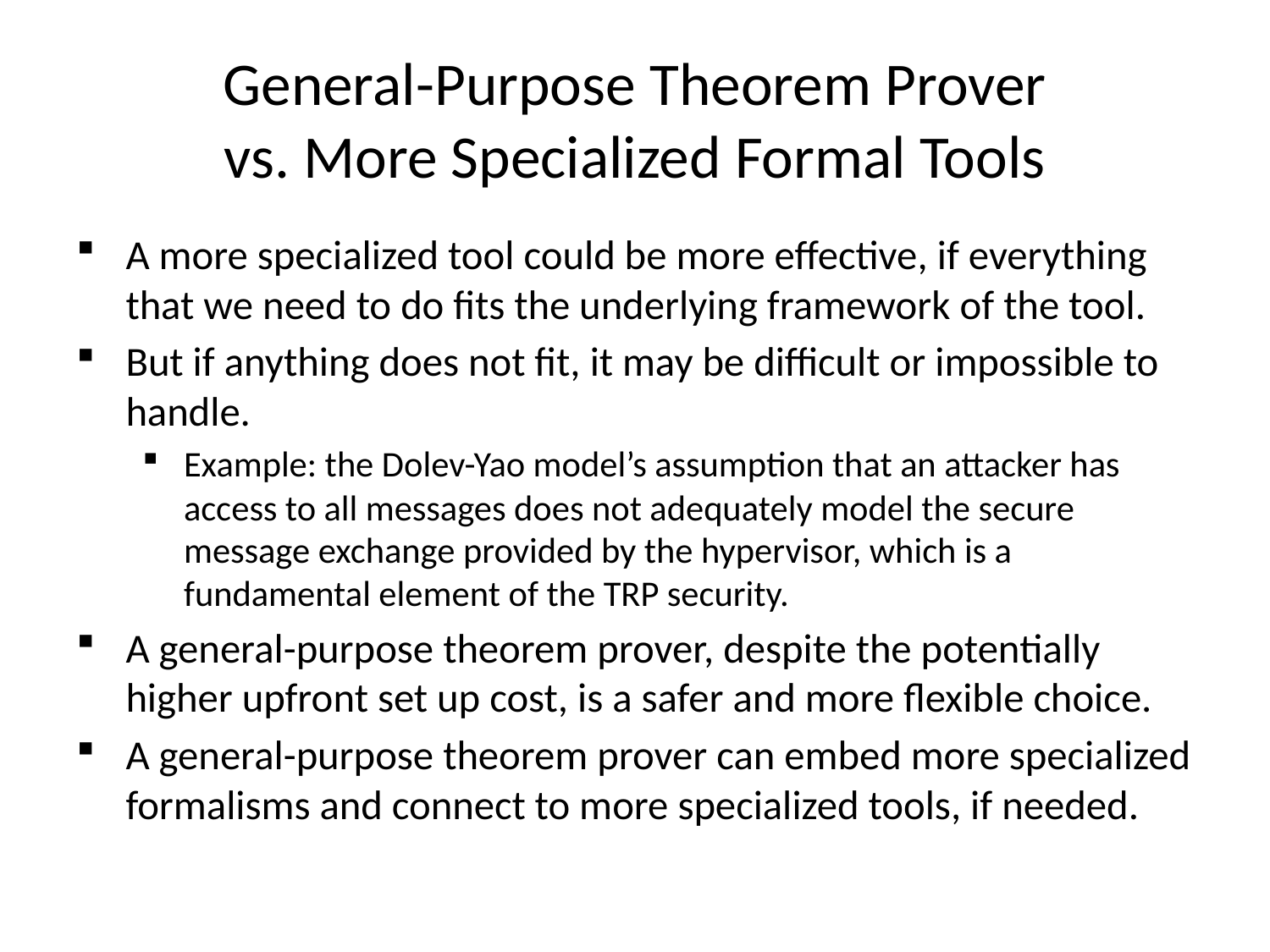

# General-Purpose Theorem Prover vs. More Specialized Formal Tools
A more specialized tool could be more effective, if everything that we need to do fits the underlying framework of the tool.
But if anything does not fit, it may be difficult or impossible to handle.
Example: the Dolev-Yao model’s assumption that an attacker has access to all messages does not adequately model the secure message exchange provided by the hypervisor, which is a fundamental element of the TRP security.
A general-purpose theorem prover, despite the potentially higher upfront set up cost, is a safer and more flexible choice.
A general-purpose theorem prover can embed more specialized formalisms and connect to more specialized tools, if needed.